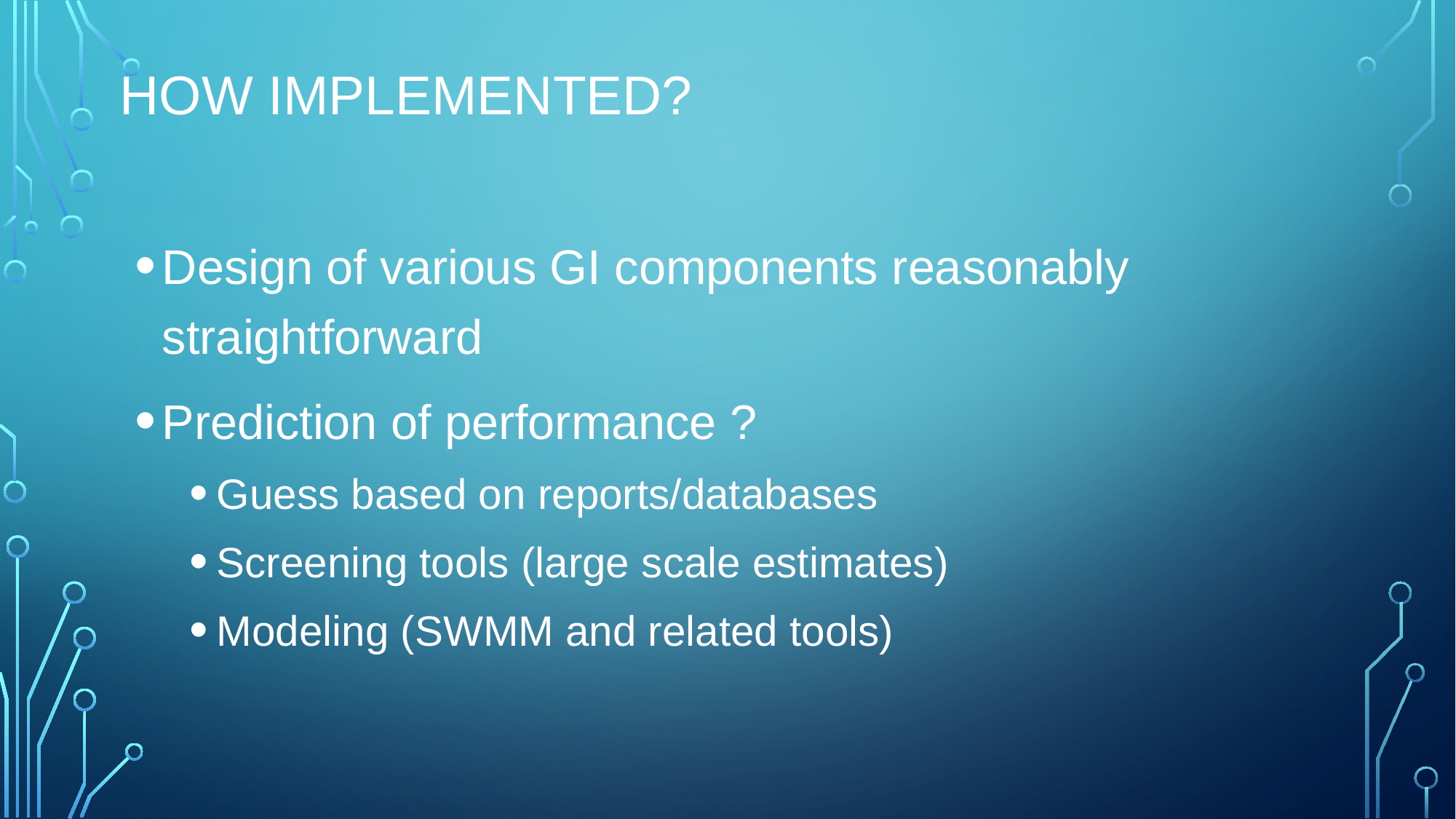

# How implemented?
Design of various GI components reasonably straightforward
Prediction of performance ?
Guess based on reports/databases
Screening tools (large scale estimates)
Modeling (SWMM and related tools)